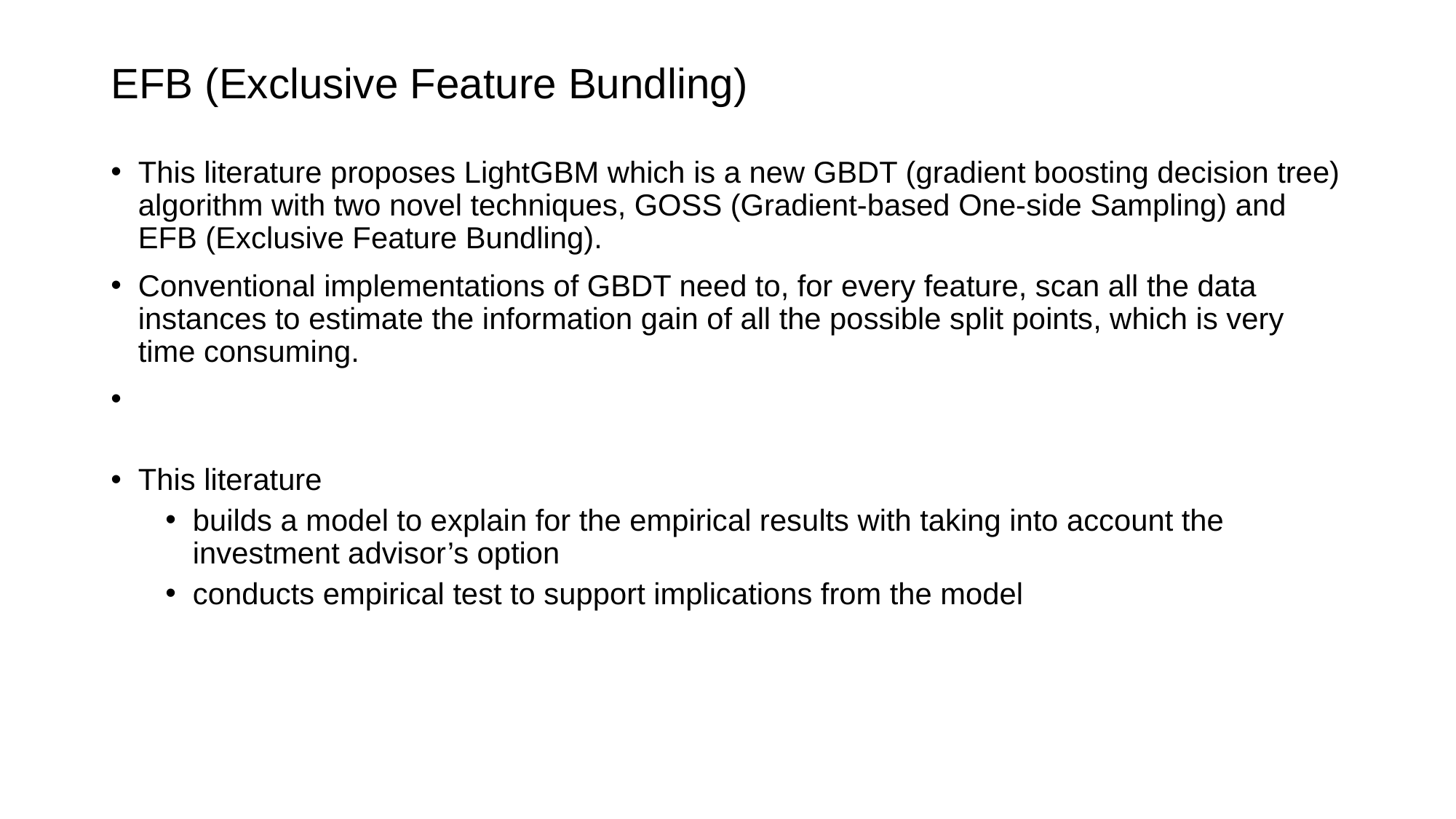

# EFB (Exclusive Feature Bundling)
This literature proposes LightGBM which is a new GBDT (gradient boosting decision tree) algorithm with two novel techniques, GOSS (Gradient-based One-side Sampling) and EFB (Exclusive Feature Bundling).
Conventional implementations of GBDT need to, for every feature, scan all the data instances to estimate the information gain of all the possible split points, which is very time consuming.

This literature
builds a model to explain for the empirical results with taking into account the investment advisor’s option
conducts empirical test to support implications from the model